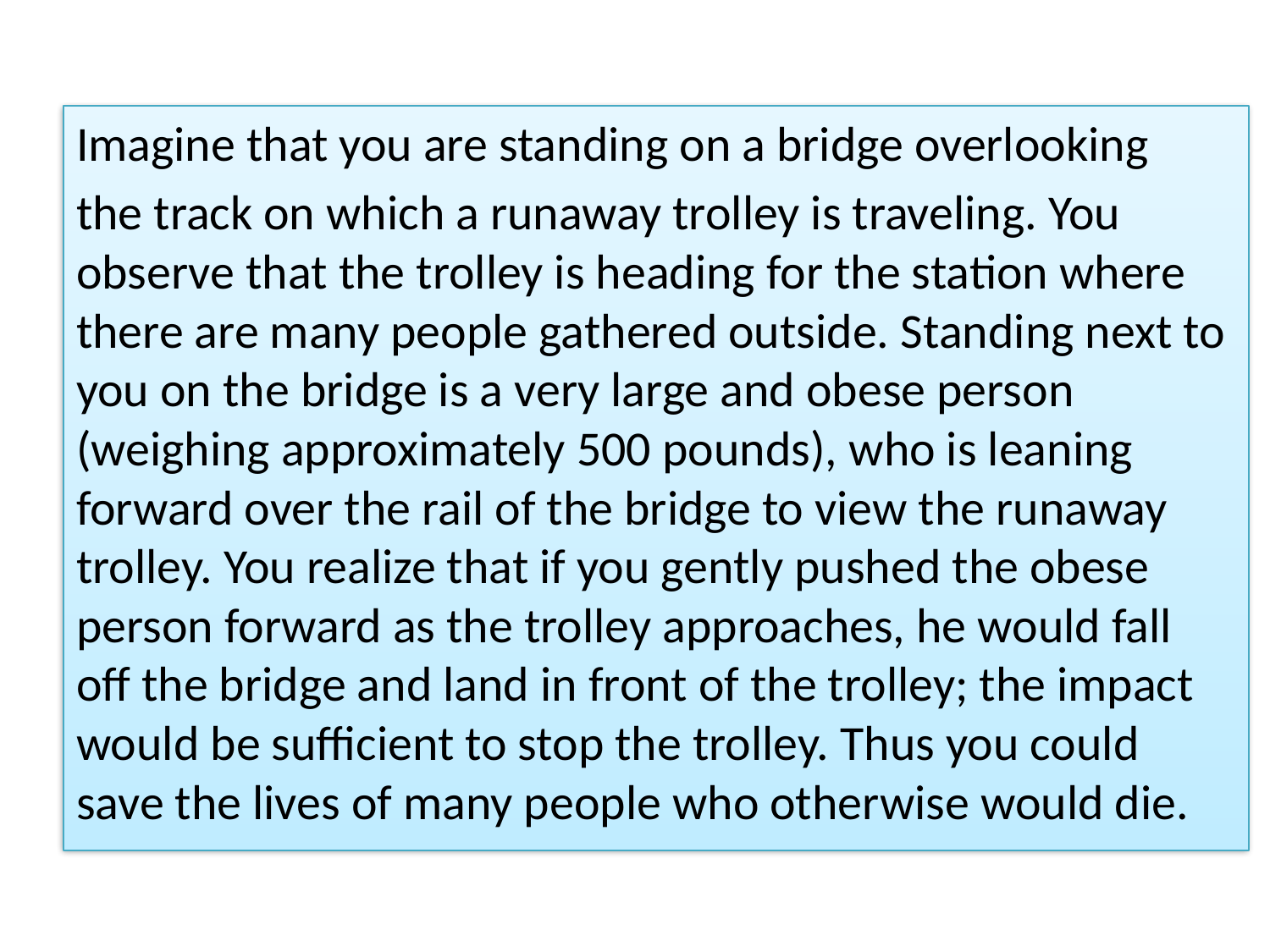

Imagine that you are standing on a bridge overlooking
the track on which a runaway trolley is traveling. You observe that the trolley is heading for the station where there are many people gathered outside. Standing next to you on the bridge is a very large and obese person (weighing approximately 500 pounds), who is leaning forward over the rail of the bridge to view the runaway trolley. You realize that if you gently pushed the obese person forward as the trolley approaches, he would fall off the bridge and land in front of the trolley; the impact would be sufficient to stop the trolley. Thus you could save the lives of many people who otherwise would die.